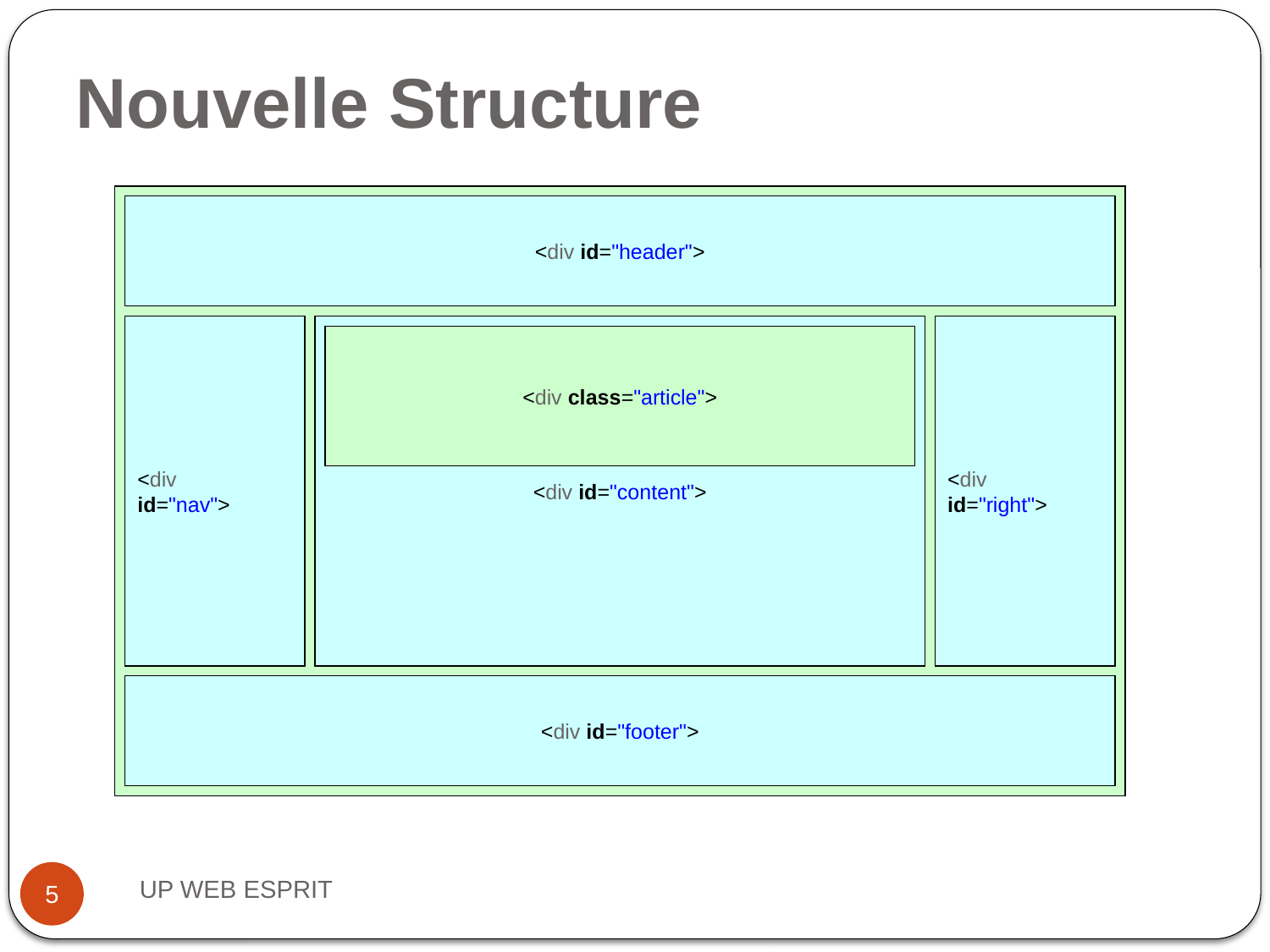

# Nouvelle Structure

<header>
<div id="header">
<nav>
<div
id="nav">
<section>
<div id="content">
<aside>
<div
id="right">
<article>
<div class="article">
<footer>
<div id="footer">
UP WEB ESPRIT
5